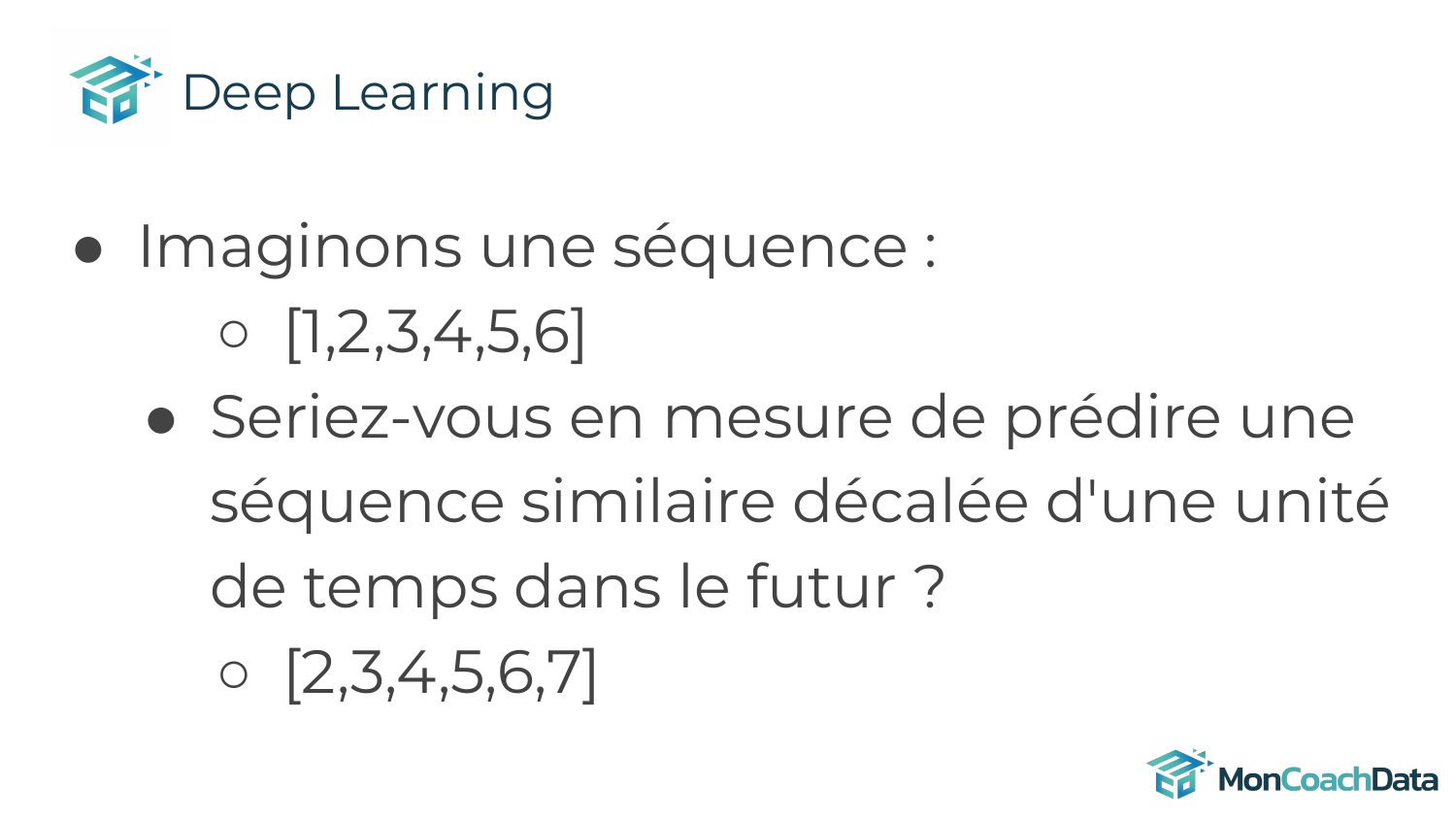

# Deep Learning
Imaginons une séquence :
[1,2,3,4,5,6]
Seriez-vous en mesure de prédire une séquence similaire décalée d'une unité de temps dans le futur ?
[2,3,4,5,6,7]